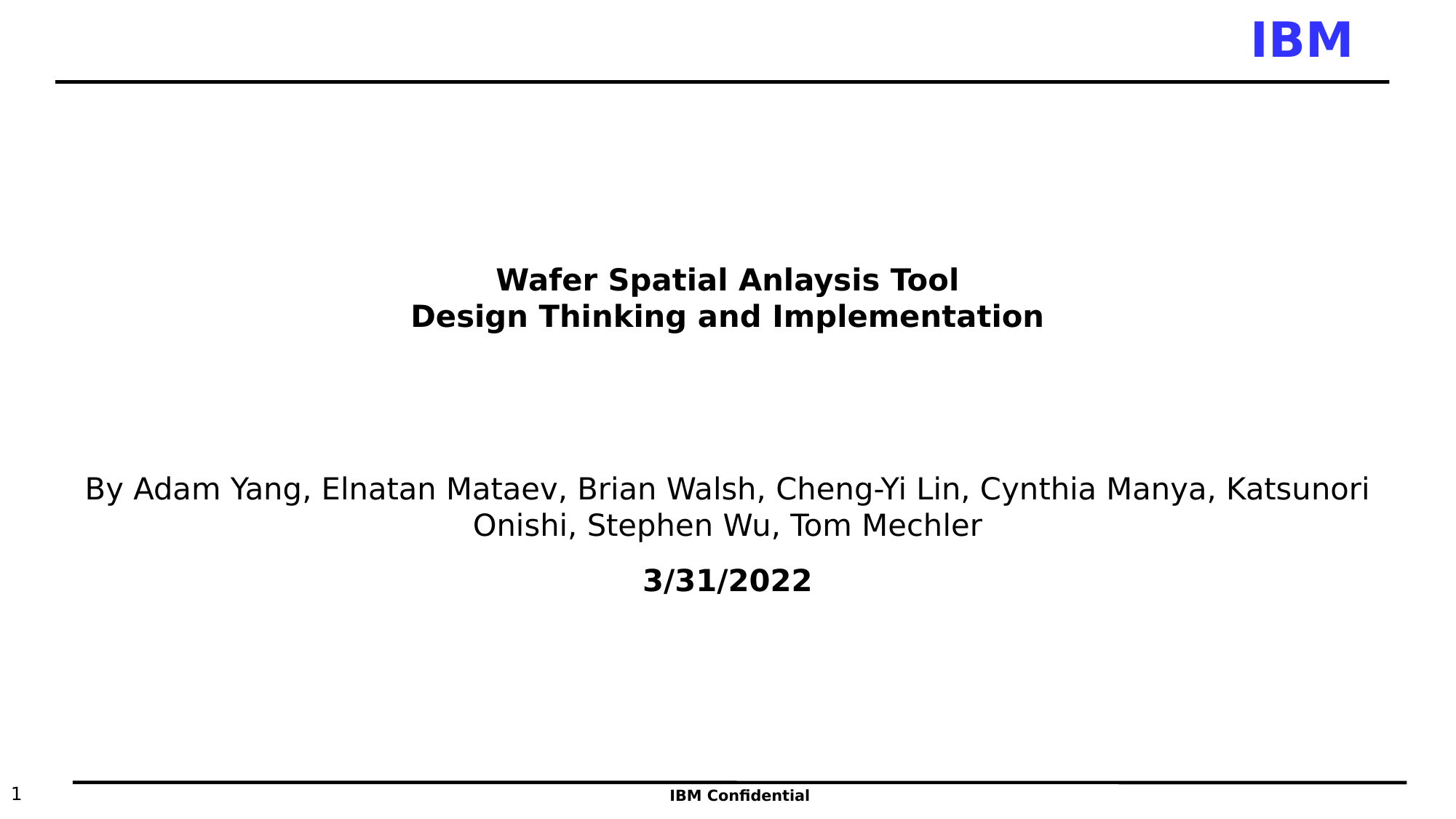

# Wafer Spatial Anlaysis Tool Design Thinking and Implementation
By Adam Yang, Elnatan Mataev, Brian Walsh, Cheng-Yi Lin, Cynthia Manya, Katsunori Onishi, Stephen Wu, Tom Mechler
3/31/2022